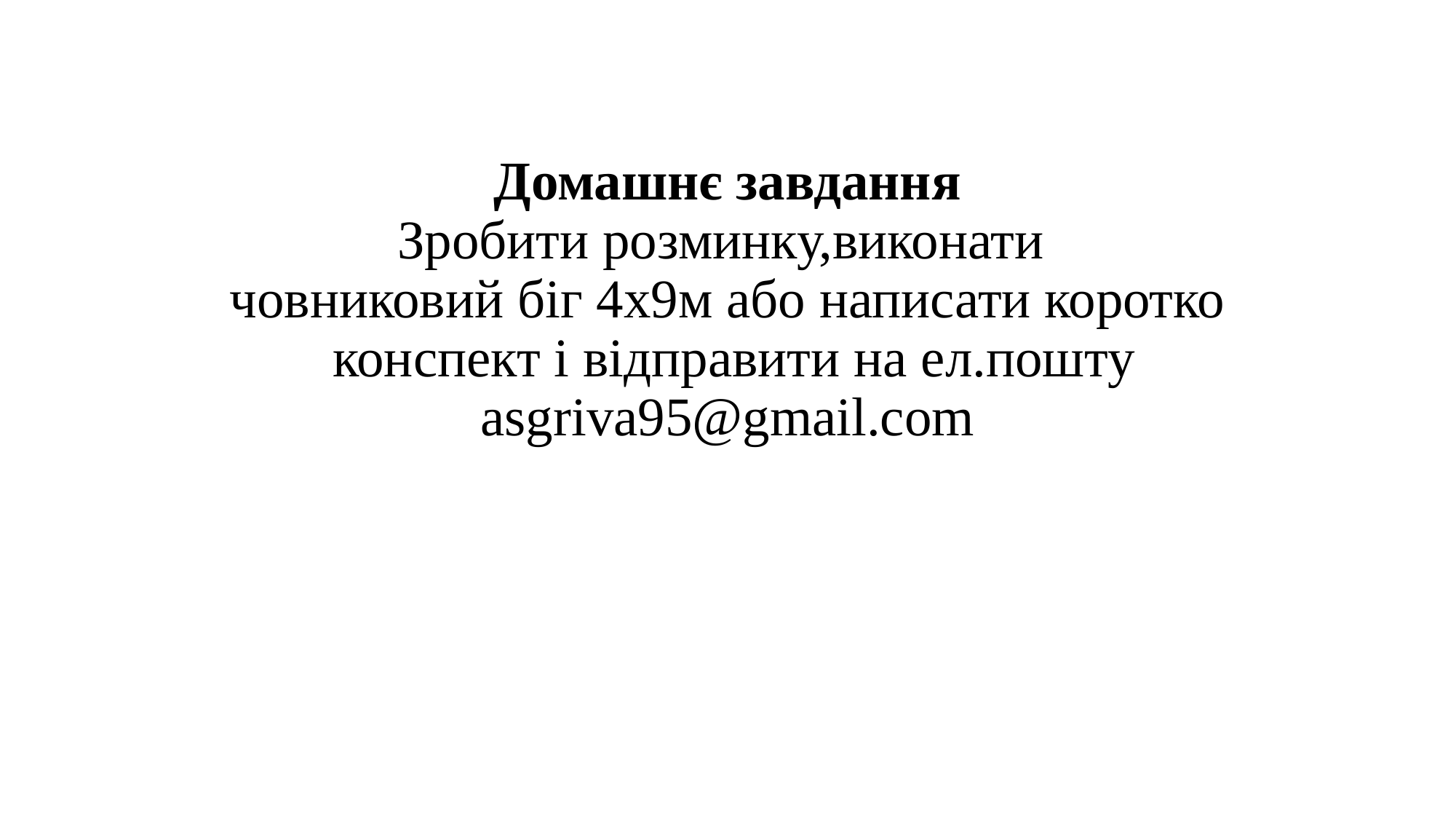

# Домашнє завдання Зробити розминку,виконати човниковий біг 4х9м або написати коротко конспект і відправити на ел.пошту asgriva95@gmail.com